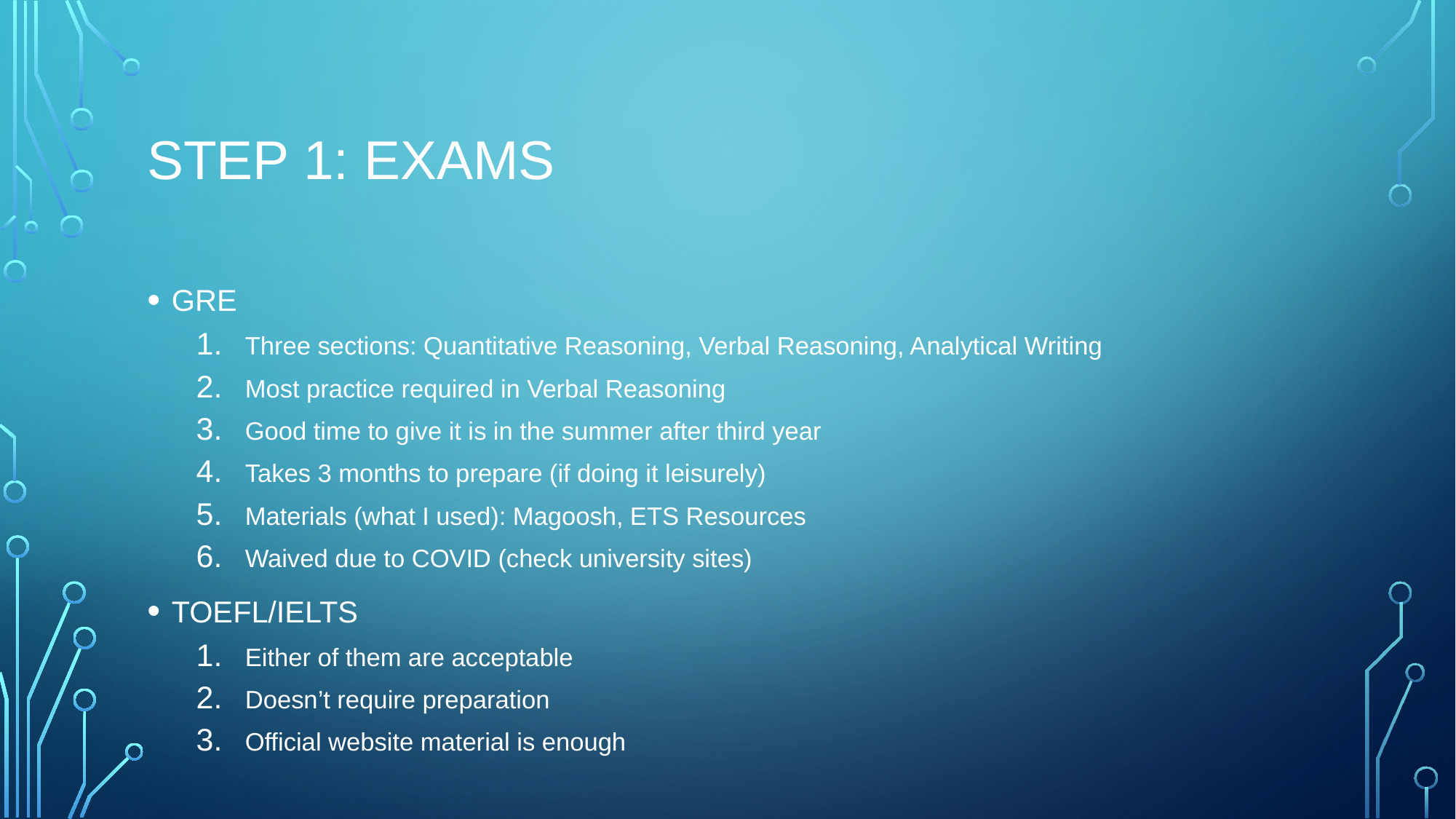

# Step 1: exams
GRE
Three sections: Quantitative Reasoning, Verbal Reasoning, Analytical Writing
Most practice required in Verbal Reasoning
Good time to give it is in the summer after third year
Takes 3 months to prepare (if doing it leisurely)
Materials (what I used): Magoosh, ETS Resources
Waived due to COVID (check university sites)
TOEFL/IELTS
Either of them are acceptable
Doesn’t require preparation
Official website material is enough